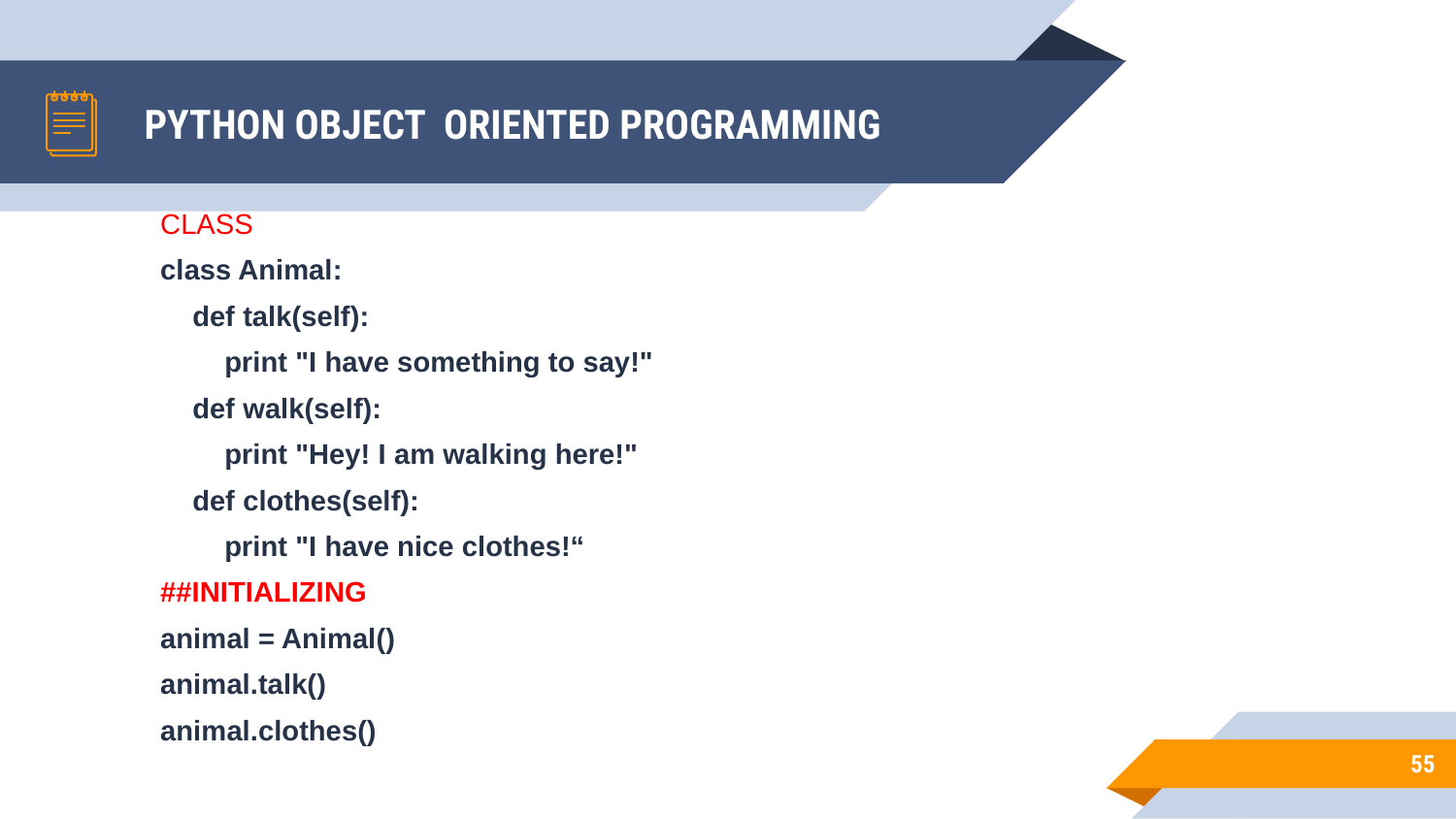

# PYTHON OBJECT  ORIENTED PROGRAMMING

CLASS
class Animal:
    def talk(self):
        print "I have something to say!"
    def walk(self):
        print "Hey! I am walking here!"
    def clothes(self):
        print "I have nice clothes!“
##INITIALIZING
animal = Animal()
animal.talk()
animal.clothes()

55